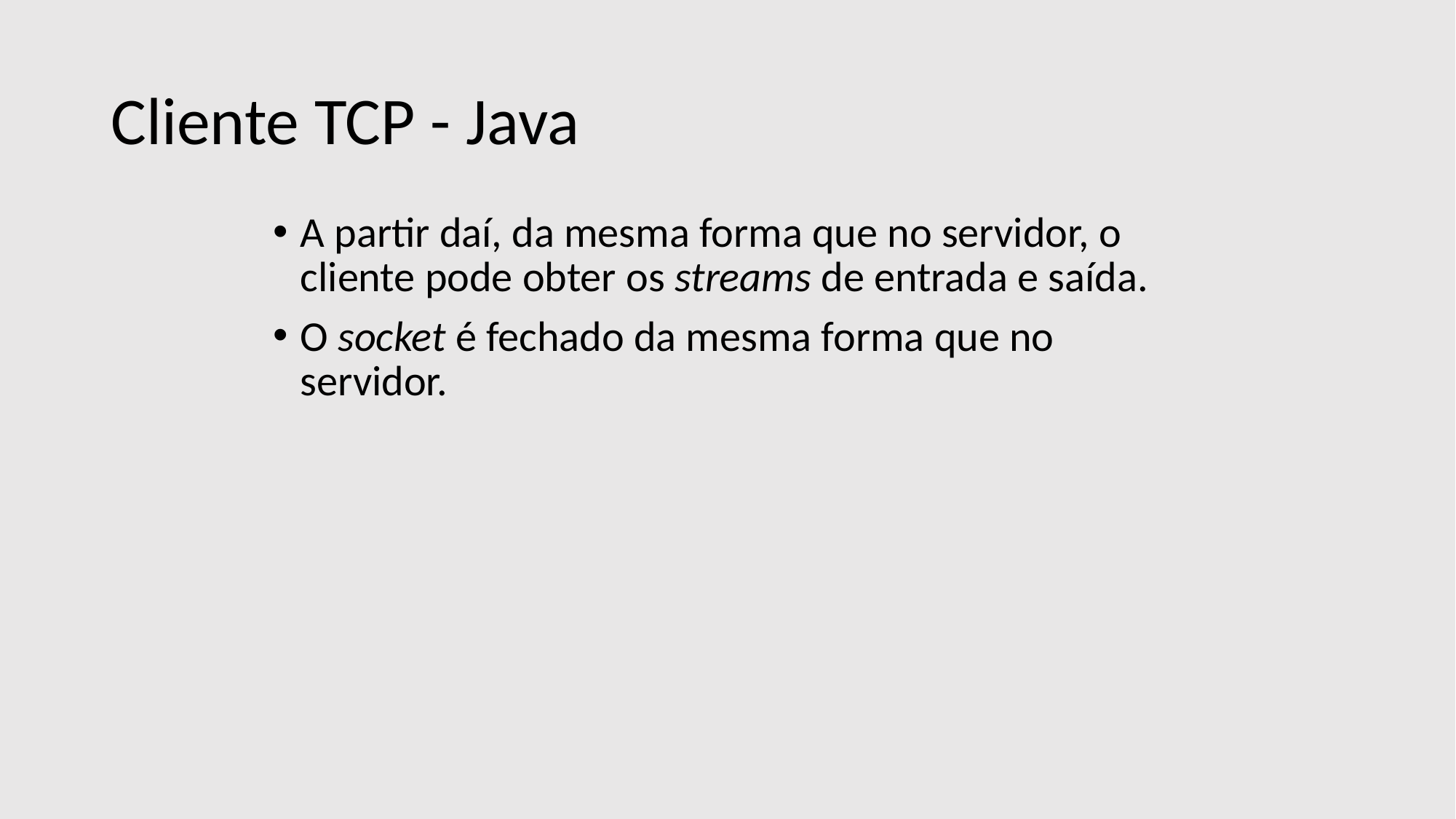

# Cliente TCP - Java
A partir daí, da mesma forma que no servidor, o cliente pode obter os streams de entrada e saída.
O socket é fechado da mesma forma que no servidor.